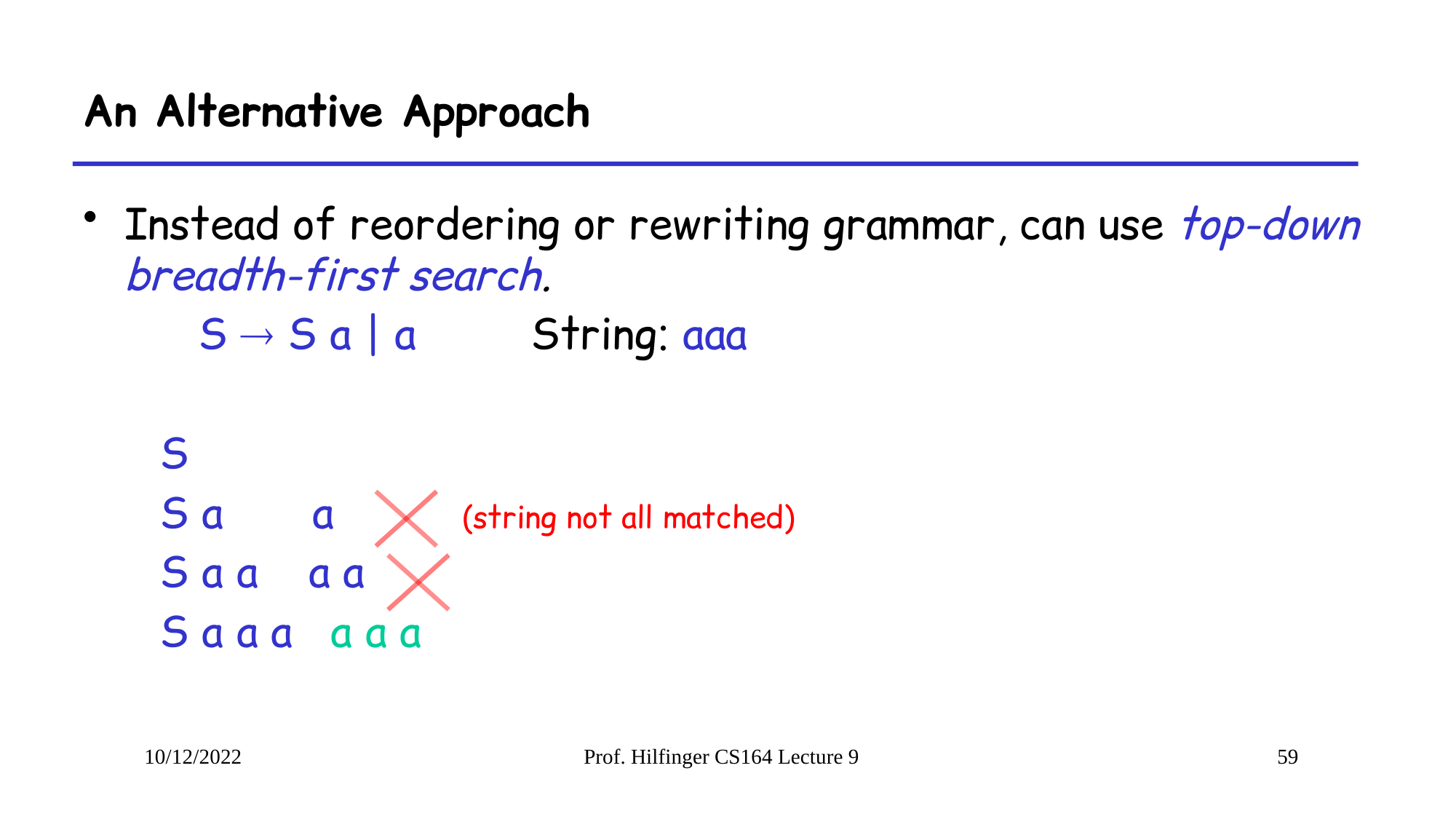

# An Alternative Approach
Instead of reordering or rewriting grammar, can use top-down breadth-first search.
         S → S a | a         String: aaa

      S
      S a       a          (string not all matched)
      S a a    a a
      S a a a   a a a

10/12/2022
Prof. Hilfinger CS164 Lecture 9
59